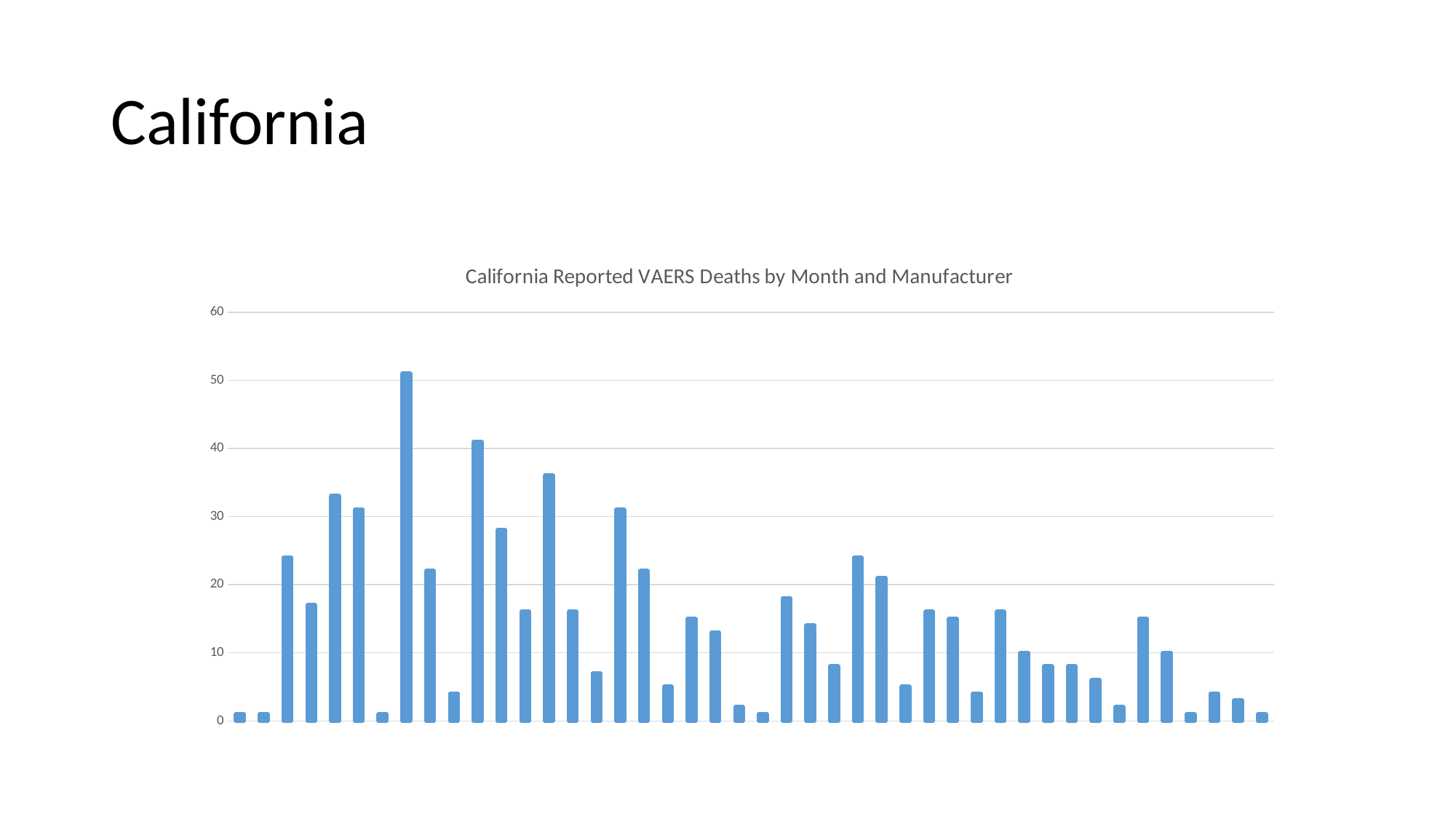

# California

### Chart: California Reported VAERS Deaths by Month and Manufacturer

| Category |  |
|---|---|